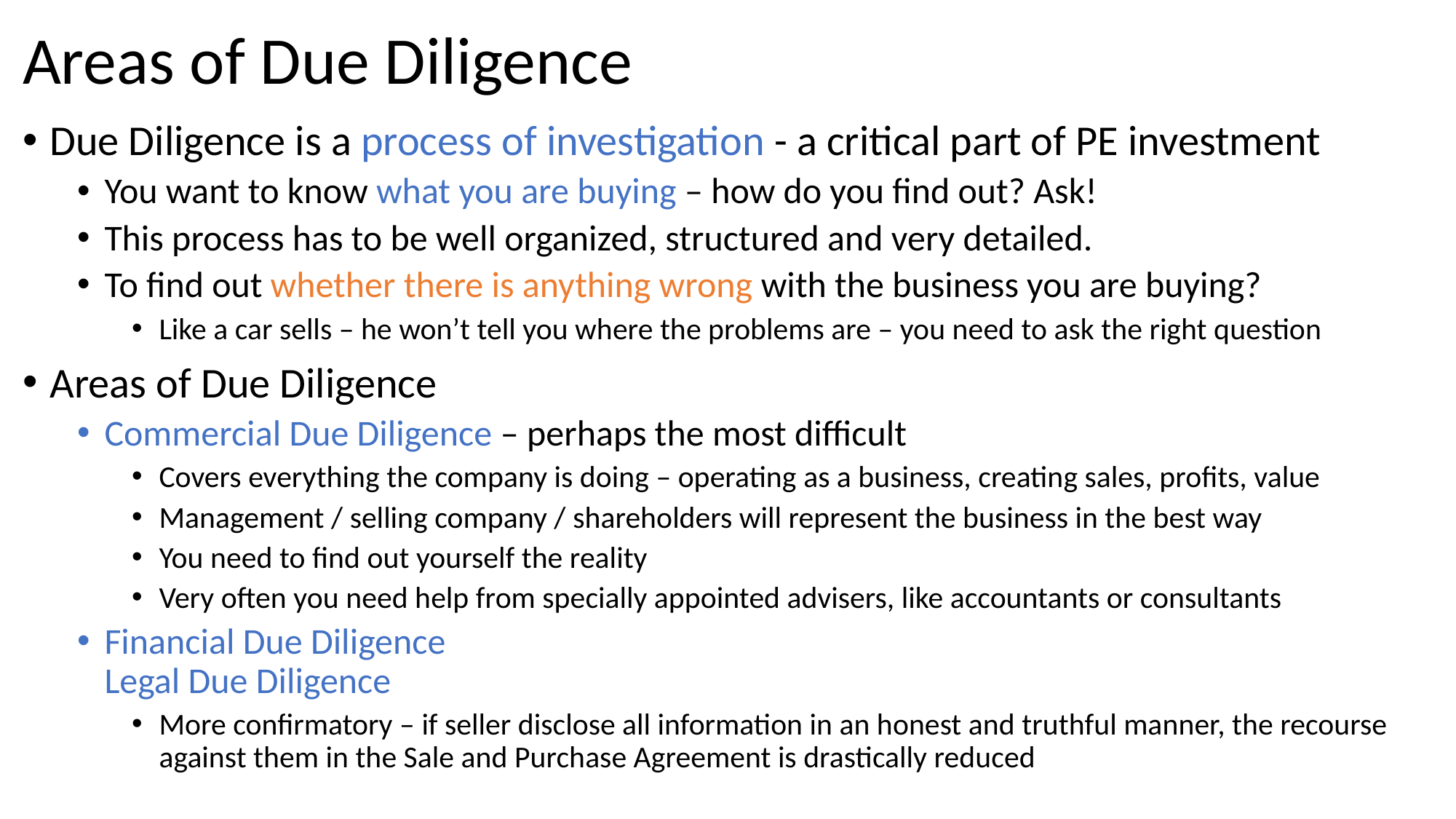

# Areas of Due Diligence
Due Diligence is a process of investigation - a critical part of PE investment
You want to know what you are buying – how do you find out? Ask!
This process has to be well organized, structured and very detailed.
To find out whether there is anything wrong with the business you are buying?
Like a car sells – he won’t tell you where the problems are – you need to ask the right question
Areas of Due Diligence
Commercial Due Diligence – perhaps the most difficult
Covers everything the company is doing – operating as a business, creating sales, profits, value
Management / selling company / shareholders will represent the business in the best way
You need to find out yourself the reality
Very often you need help from specially appointed advisers, like accountants or consultants
Financial Due Diligence
Legal Due Diligence
More confirmatory – if seller disclose all information in an honest and truthful manner, the recourse against them in the Sale and Purchase Agreement is drastically reduced